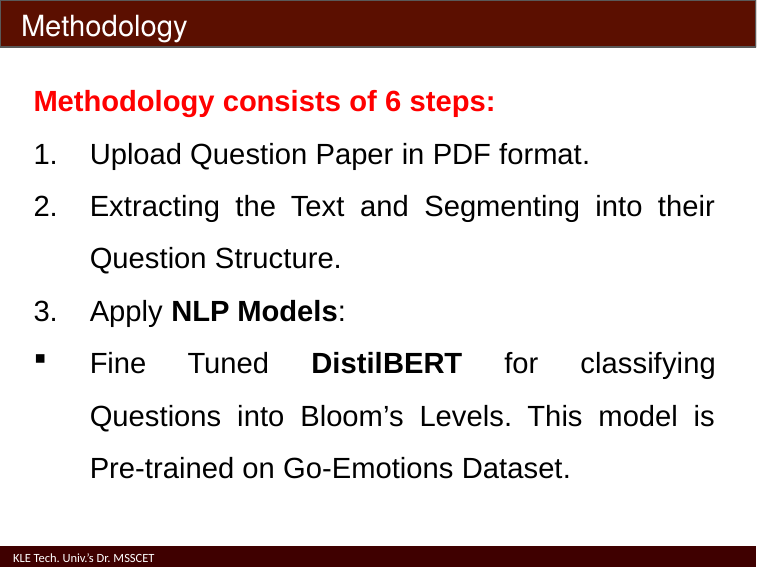

# Methodology
Methodology consists of 6 steps:
Upload Question Paper in PDF format.
Extracting the Text and Segmenting into their Question Structure.
Apply NLP Models:
Fine Tuned DistilBERT for classifying Questions into Bloom’s Levels. This model is Pre-trained on Go-Emotions Dataset.

KLE Tech. Univ.’s Dr. MSSCET